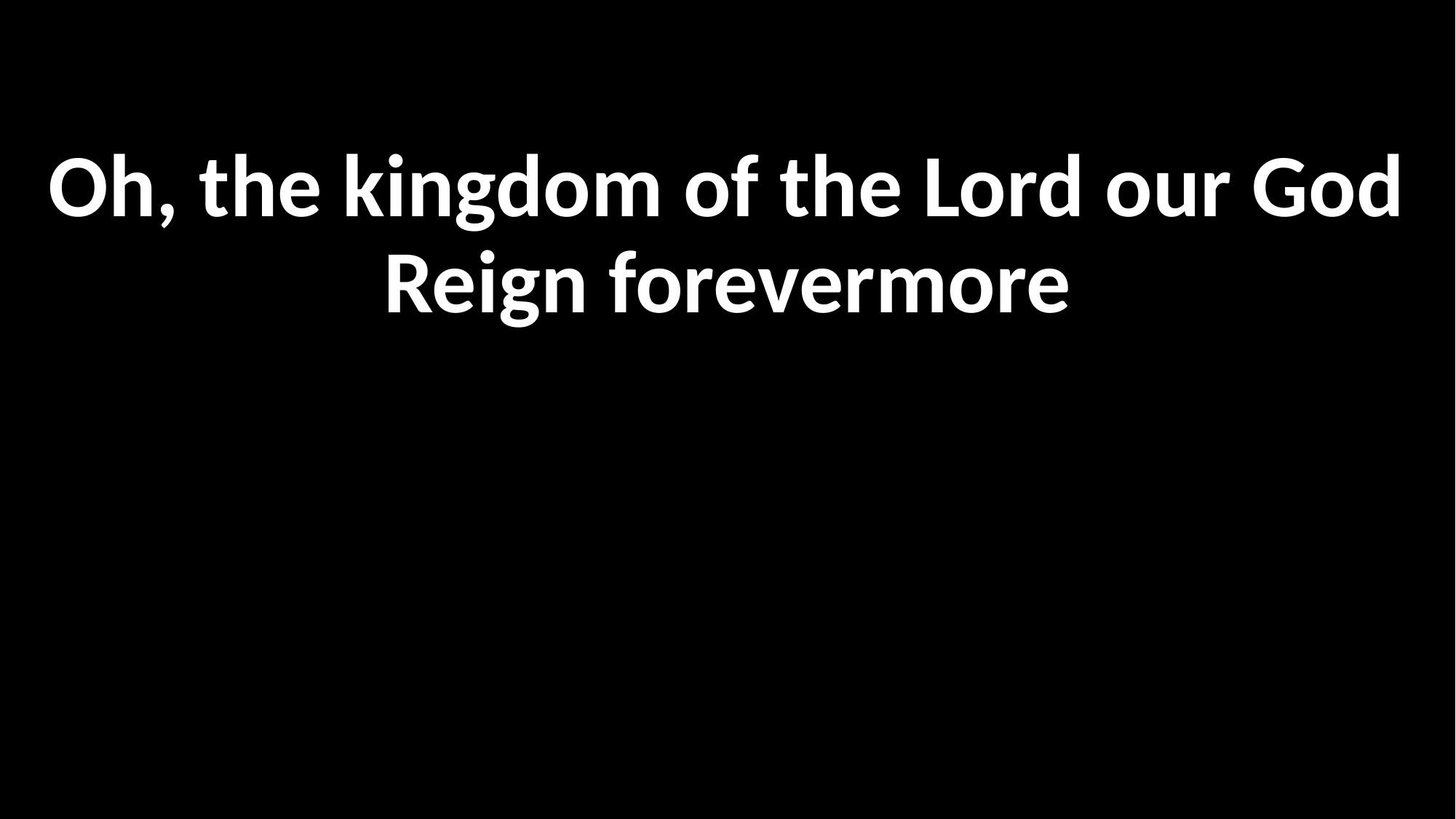

Oh, the kingdom of the Lord our God
Reign forevermore